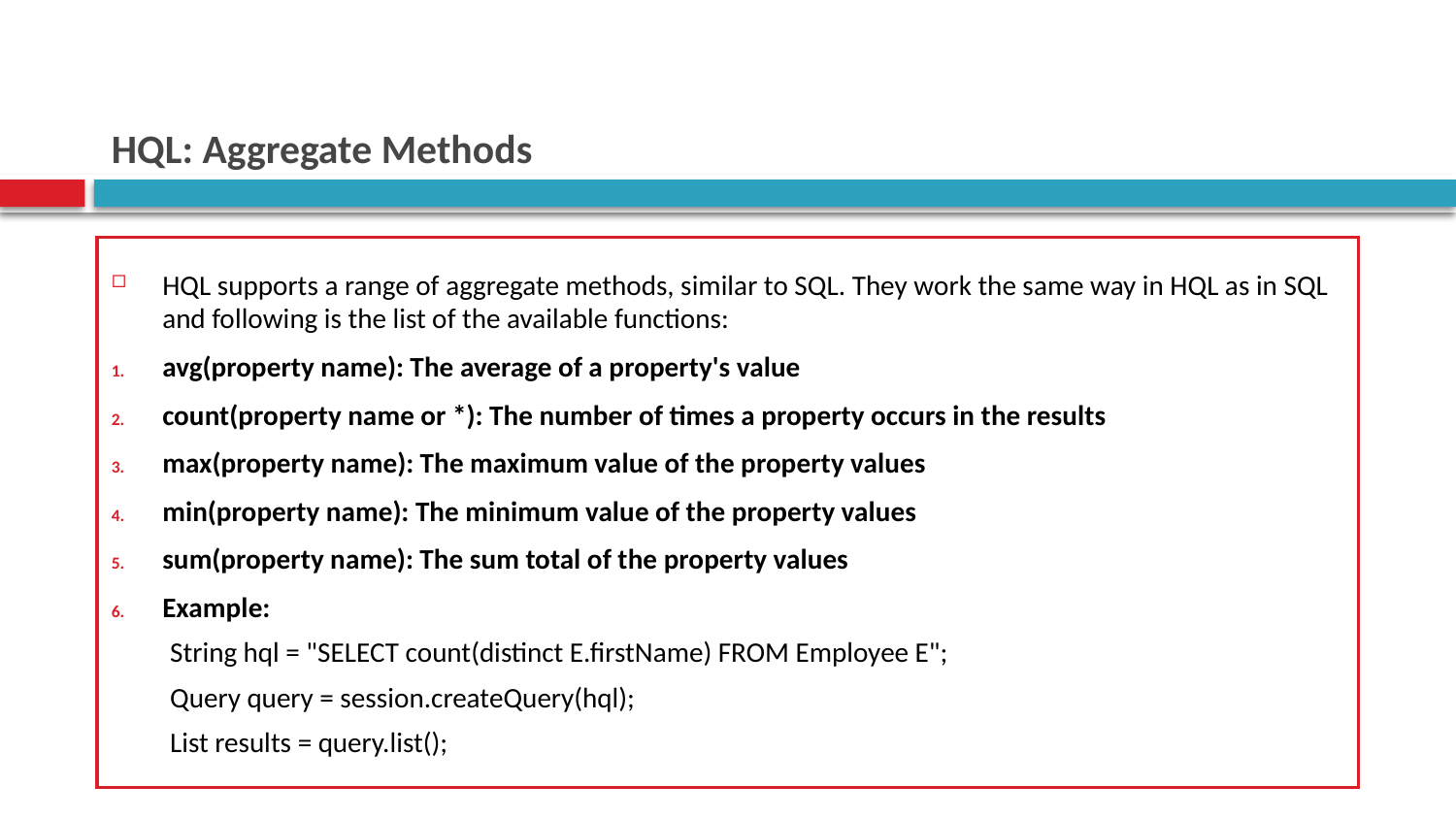

# HQL: Aggregate Methods
HQL supports a range of aggregate methods, similar to SQL. They work the same way in HQL as in SQL and following is the list of the available functions:
avg(property name): The average of a property's value
count(property name or *): The number of times a property occurs in the results
max(property name): The maximum value of the property values
min(property name): The minimum value of the property values
sum(property name): The sum total of the property values
Example:
String hql = "SELECT count(distinct E.firstName) FROM Employee E";
Query query = session.createQuery(hql);
List results = query.list();